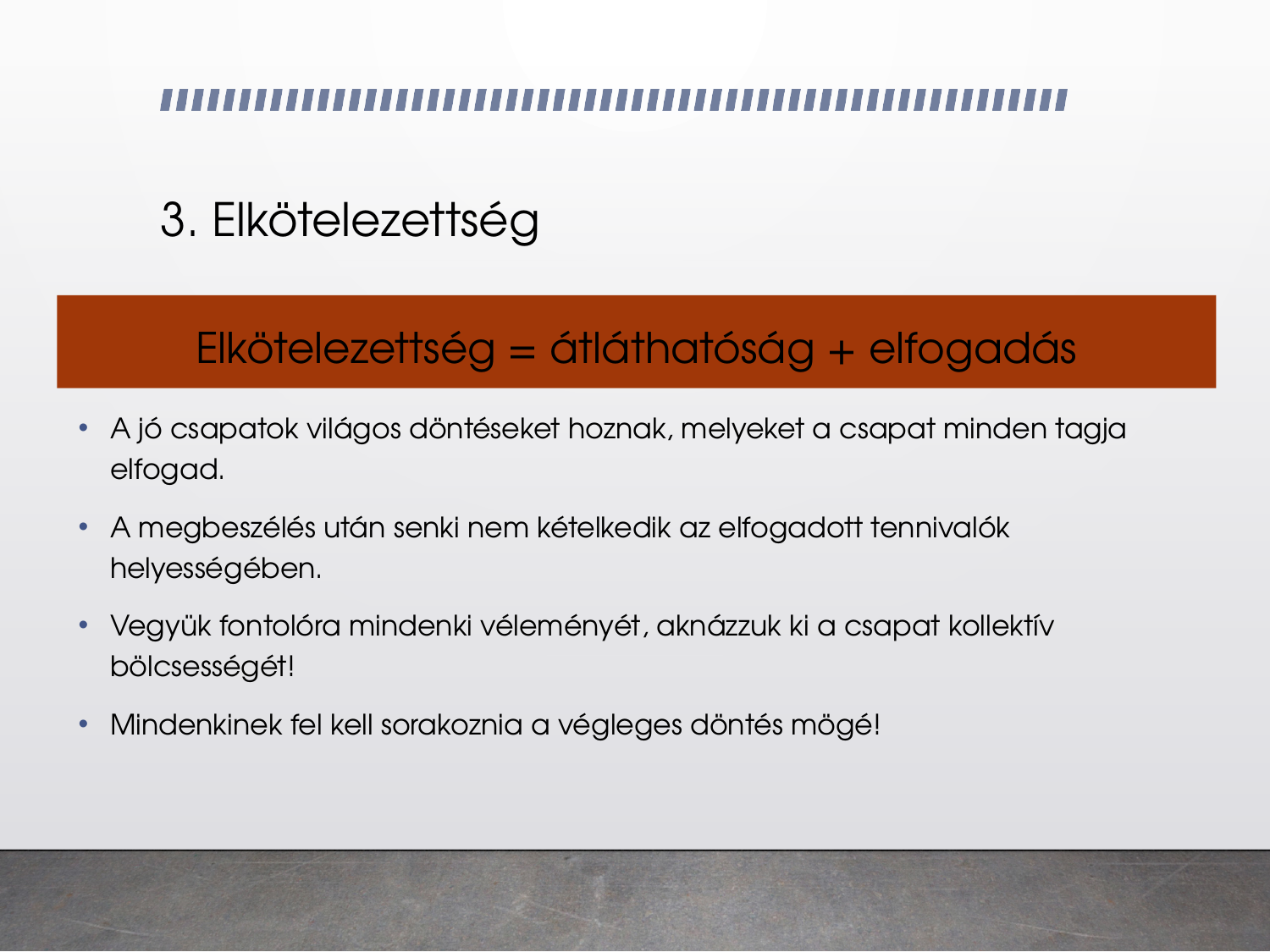

# 3. Elkötelezettség
Elkötelezettség = átláthatóság + elfogadás
A jó csapatok világos döntéseket hoznak, melyeket a csapat minden tagja elfogad.
A megbeszélés után senki nem kételkedik az elfogadott tennivalók helyességében.
Vegyük fontolóra mindenki véleményét, aknázzuk ki a csapat kollektív bölcsességét!
Mindenkinek fel kell sorakoznia a végleges döntés mögé!